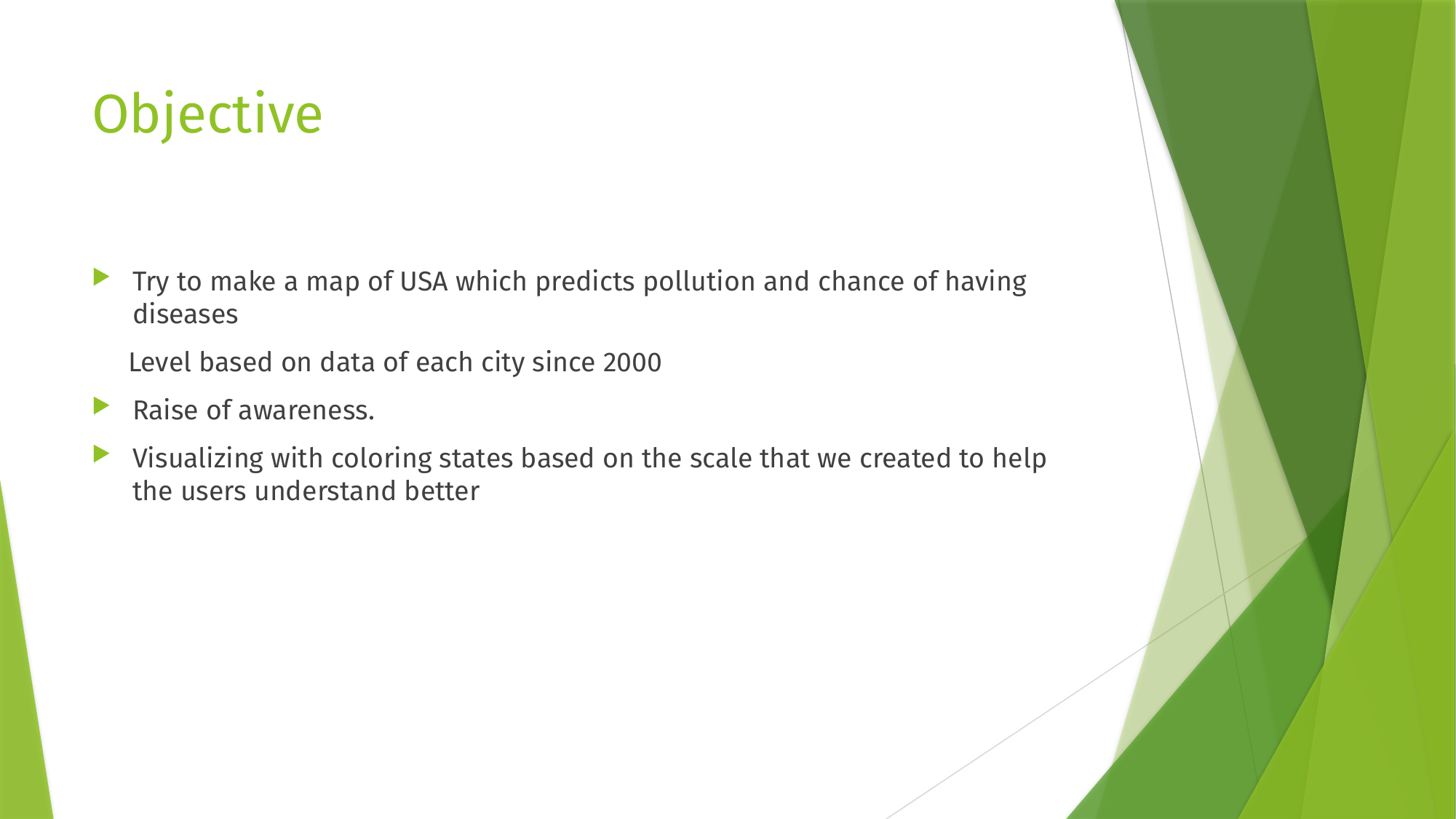

# Objective
Try to make a map of USA which predicts pollution and chance of having diseases
     Level based on data of each city since 2000
Raise of awareness.
Visualizing with coloring states based on the scale that we created to help the users understand better